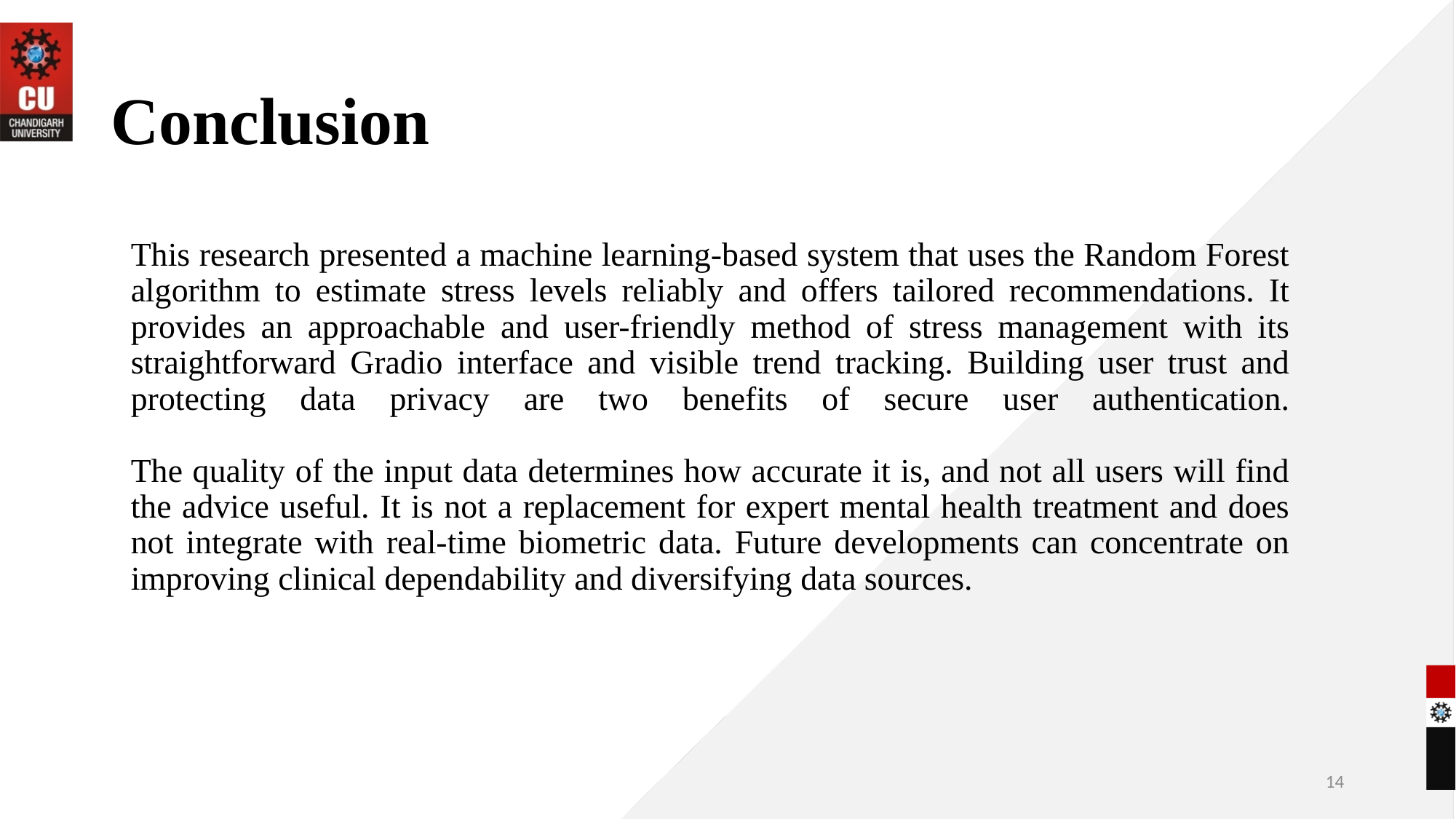

# Conclusion

This research presented a machine learning-based system that uses the Random Forest algorithm to estimate stress levels reliably and offers tailored recommendations. It provides an approachable and user-friendly method of stress management with its straightforward Gradio interface and visible trend tracking. Building user trust and protecting data privacy are two benefits of secure user authentication.
The quality of the input data determines how accurate it is, and not all users will find the advice useful. It is not a replacement for expert mental health treatment and does not integrate with real-time biometric data. Future developments can concentrate on improving clinical dependability and diversifying data sources.

14